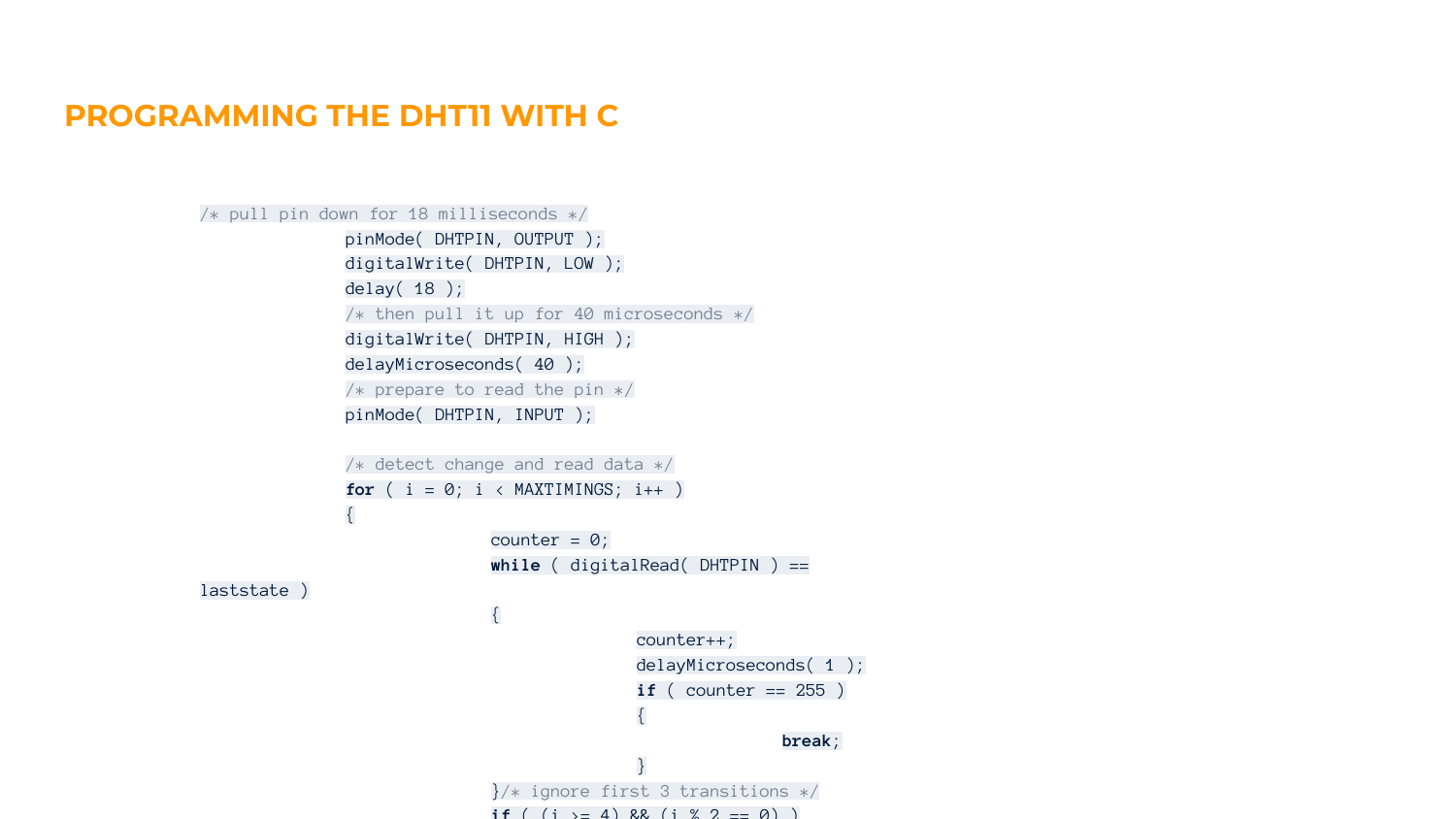

# PROGRAMMING THE DHT11 WITH C
/* pull pin down for 18 milliseconds */
	pinMode( DHTPIN, OUTPUT );
	digitalWrite( DHTPIN, LOW );
	delay( 18 );
	/* then pull it up for 40 microseconds */
	digitalWrite( DHTPIN, HIGH );
	delayMicroseconds( 40 );
	/* prepare to read the pin */
	pinMode( DHTPIN, INPUT );
	/* detect change and read data */
	for ( i = 0; i < MAXTIMINGS; i++ )
	{
		counter = 0;
		while ( digitalRead( DHTPIN ) == laststate )
		{
			counter++;
			delayMicroseconds( 1 );
			if ( counter == 255 )
			{
				break;
			}
		}/* ignore first 3 transitions */
		if ( (i >= 4) && (i % 2 == 0) )
		{